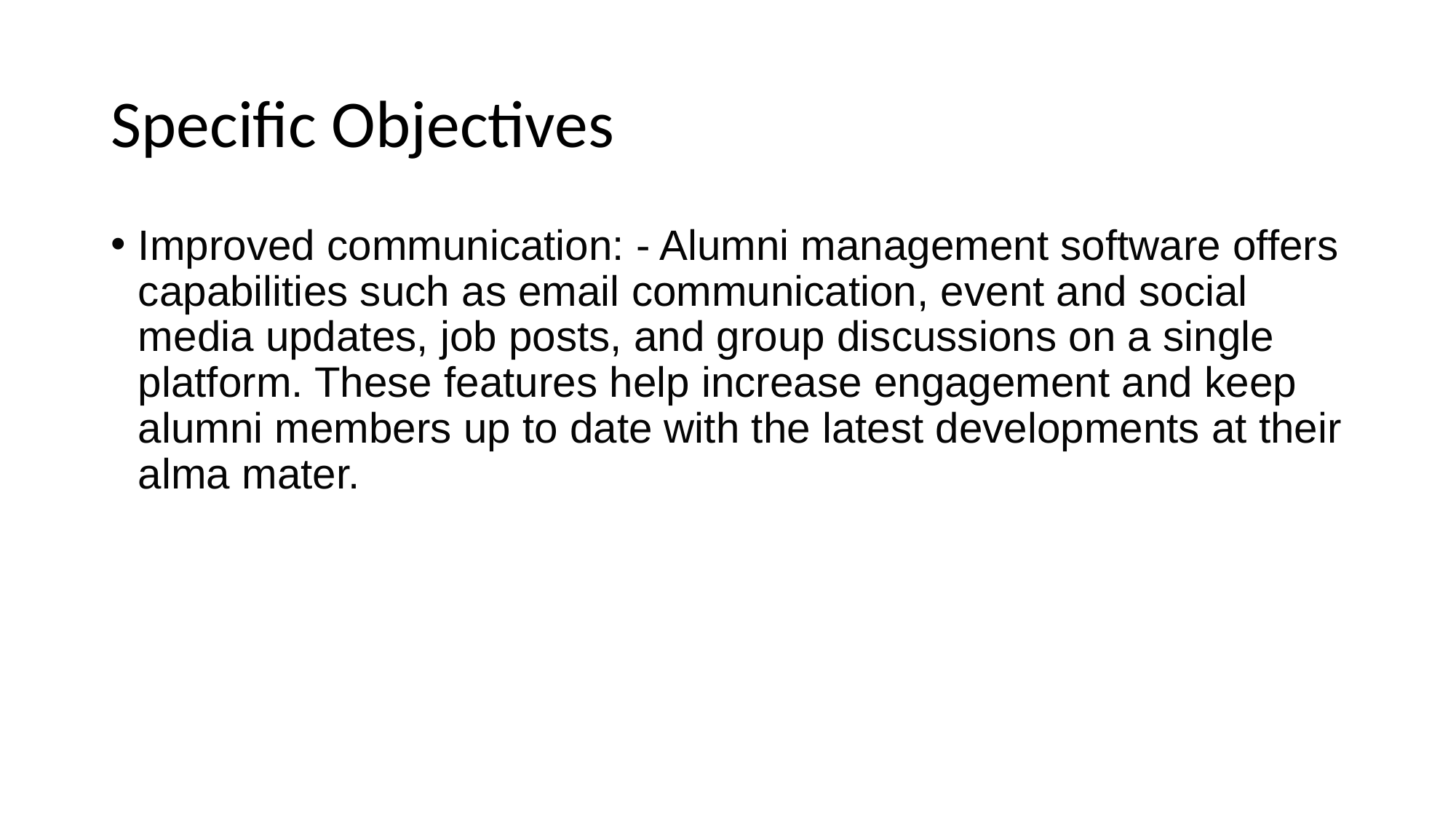

# Specific Objectives
Improved communication: - Alumni management software offers capabilities such as email communication, event and social media updates, job posts, and group discussions on a single platform. These features help increase engagement and keep alumni members up to date with the latest developments at their alma mater.